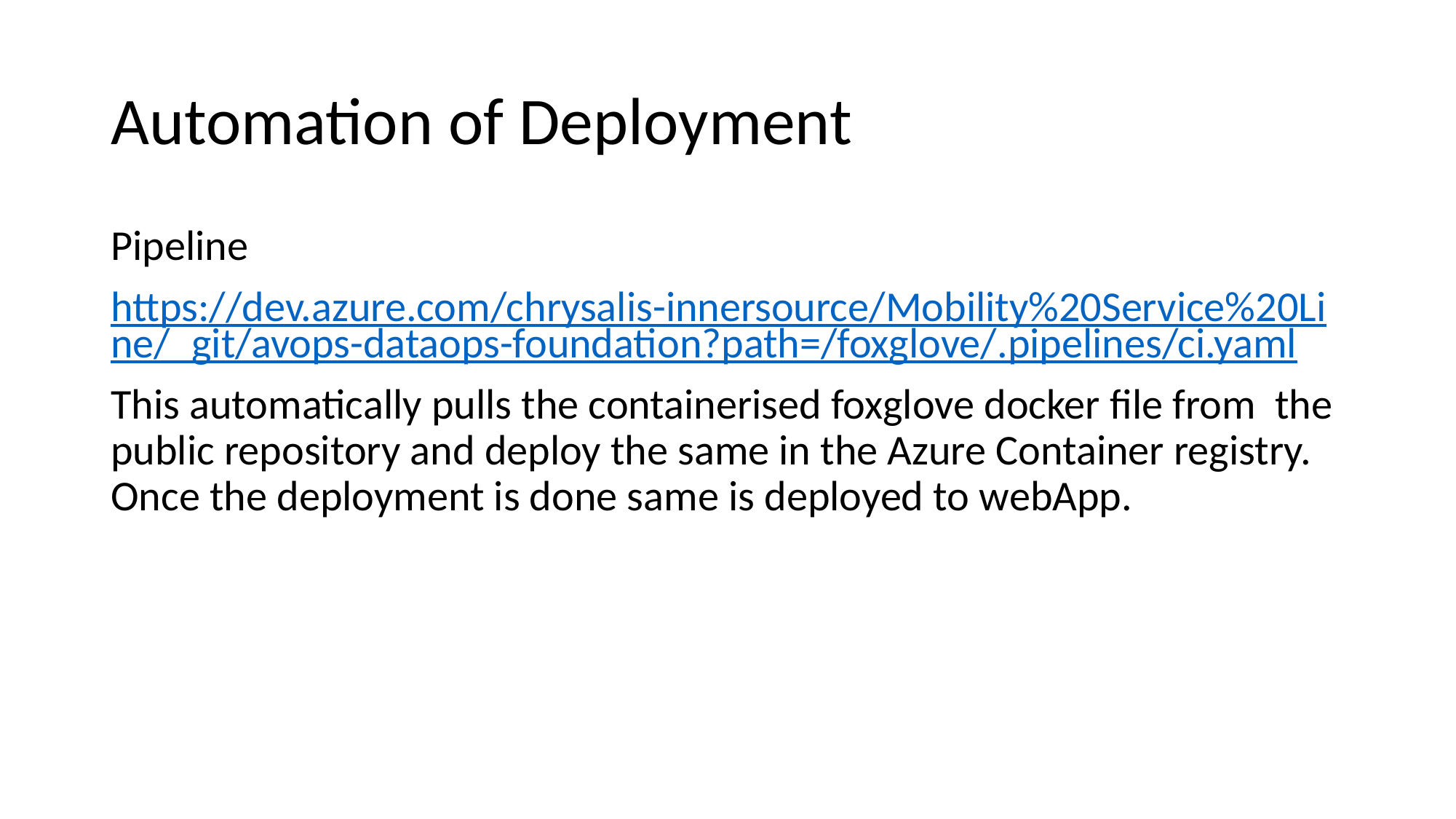

# Automation of Deployment
Pipeline
https://dev.azure.com/chrysalis-innersource/Mobility%20Service%20Line/_git/avops-dataops-foundation?path=/foxglove/.pipelines/ci.yaml
This automatically pulls the containerised foxglove docker file from  the public repository and deploy the same in the Azure Container registry. Once the deployment is done same is deployed to webApp.